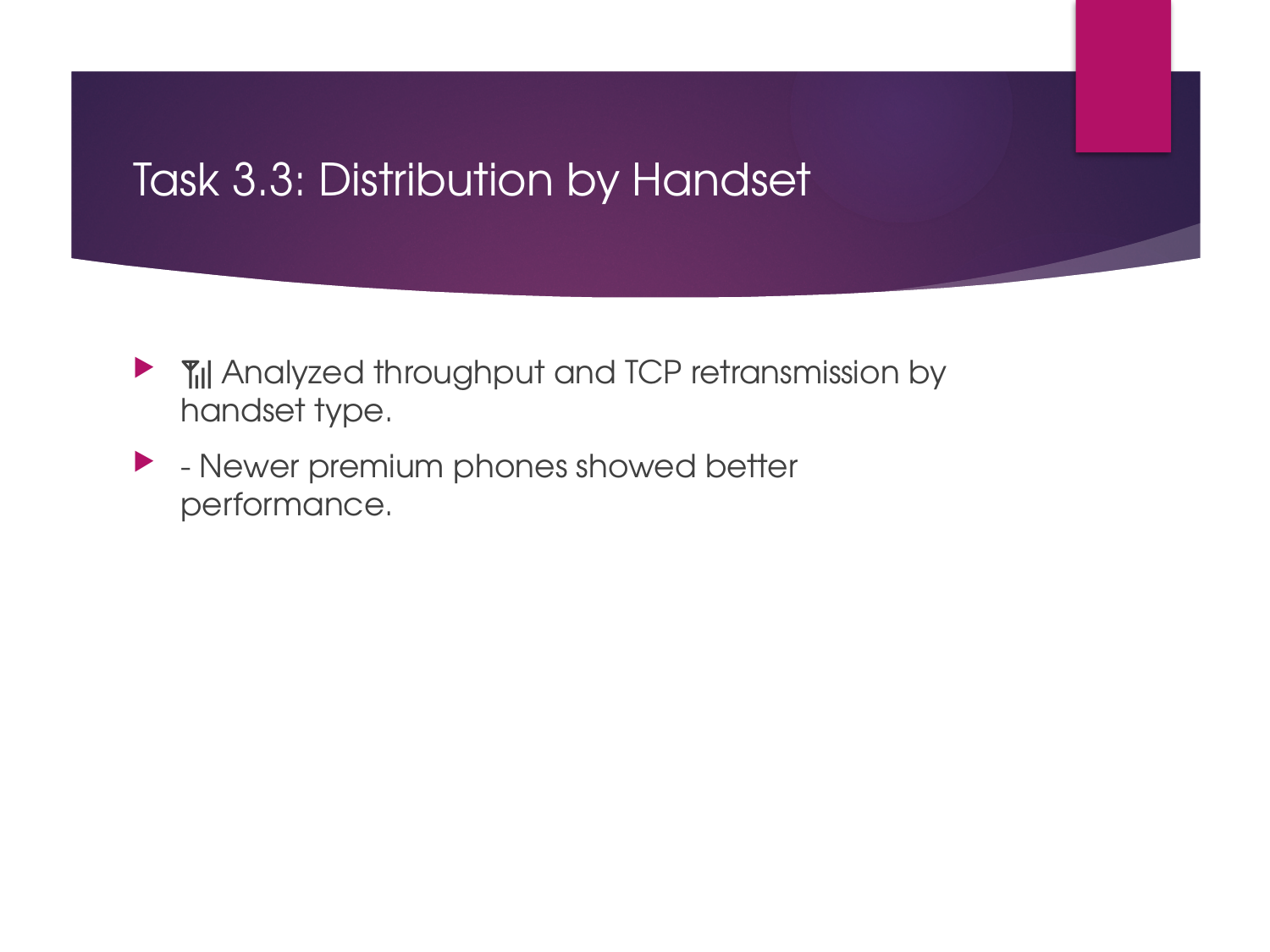

# Task 3.3: Distribution by Handset
📶 Analyzed throughput and TCP retransmission by handset type.
- Newer premium phones showed better performance.